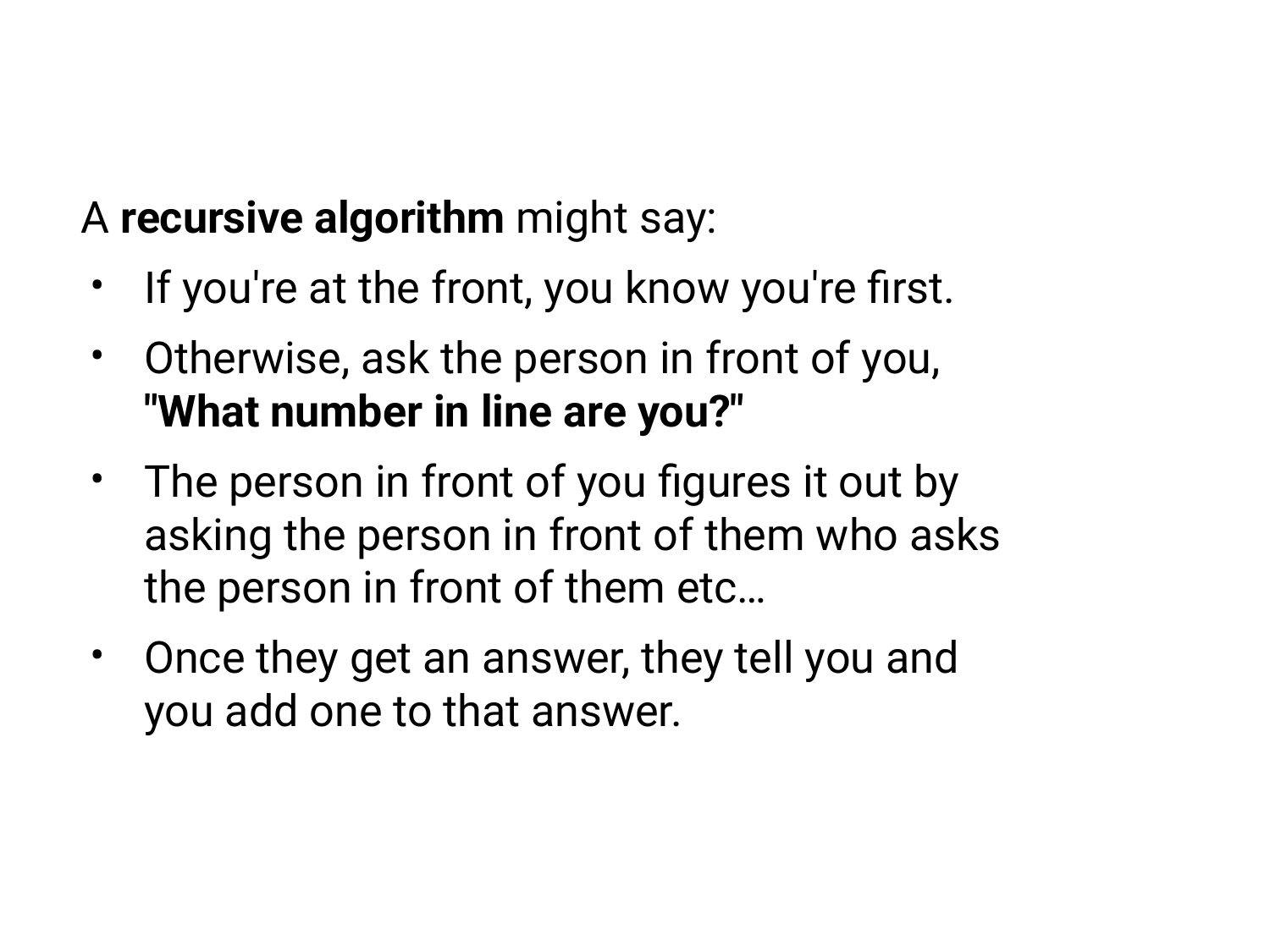

# A recursive algorithm might say:
If you're at the front, you know you're first.
Otherwise, ask the person in front of you, "What number in line are you?"
The person in front of you figures it out by asking the person in front of them who asks the person in front of them etc…
Once they get an answer, they tell you and you add one to that answer.